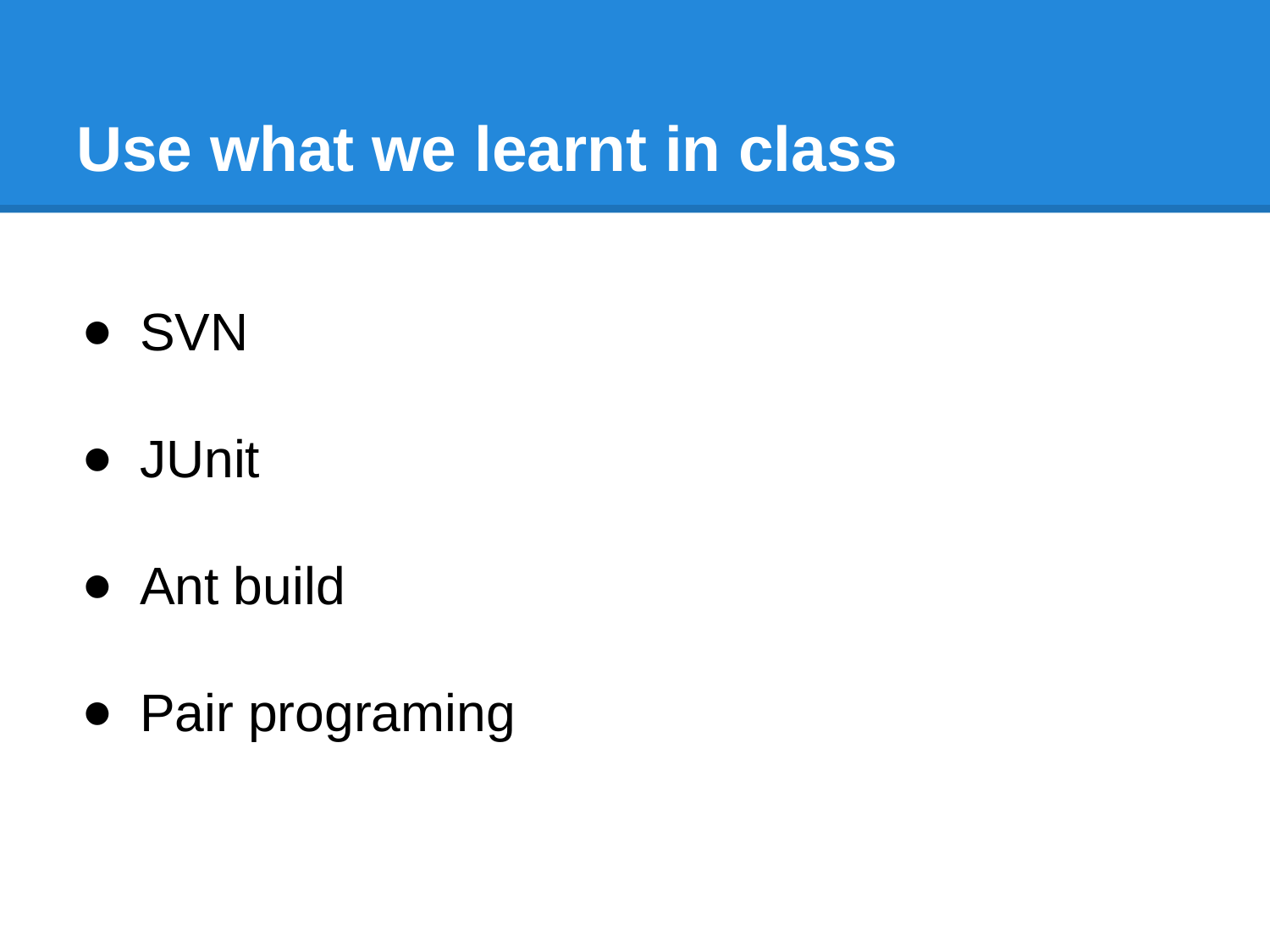

# Use what we learnt in class
SVN
JUnit
Ant build
Pair programing